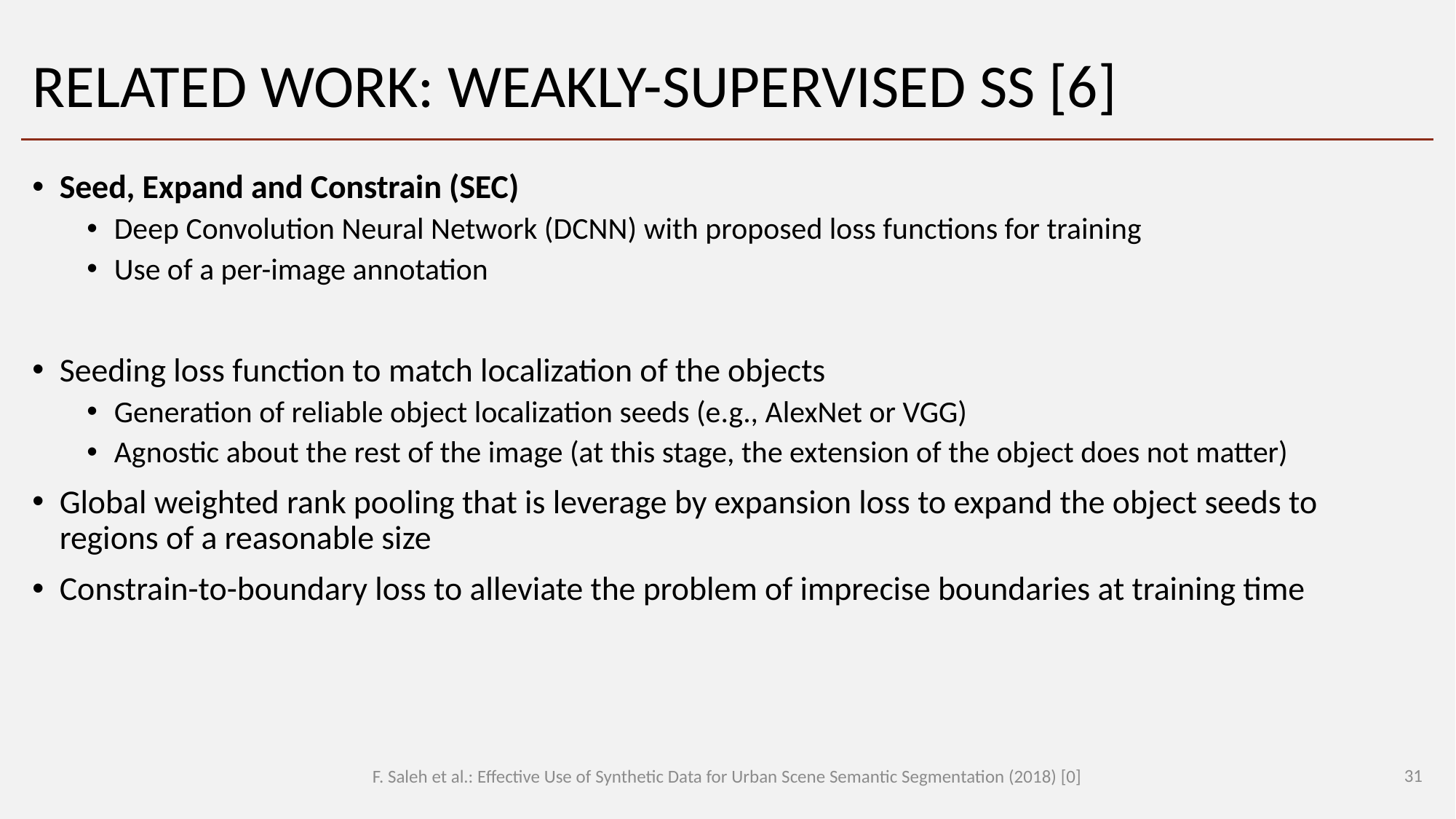

# Related Work: Weakly-Supervised SS [6]
Seed, Expand and Constrain (SEC)
Deep Convolution Neural Network (DCNN) with proposed loss functions for training
Use of a per-image annotation

Seeding loss function to match localization of the objects
Generation of reliable object localization seeds (e.g., AlexNet or VGG)
Agnostic about the rest of the image (at this stage, the extension of the object does not matter)
Global weighted rank pooling that is leverage by expansion loss to expand the object seeds to regions of a reasonable size
Constrain-to-boundary loss to alleviate the problem of imprecise boundaries at training time
31
F. Saleh et al.: Effective Use of Synthetic Data for Urban Scene Semantic Segmentation (2018) [0]